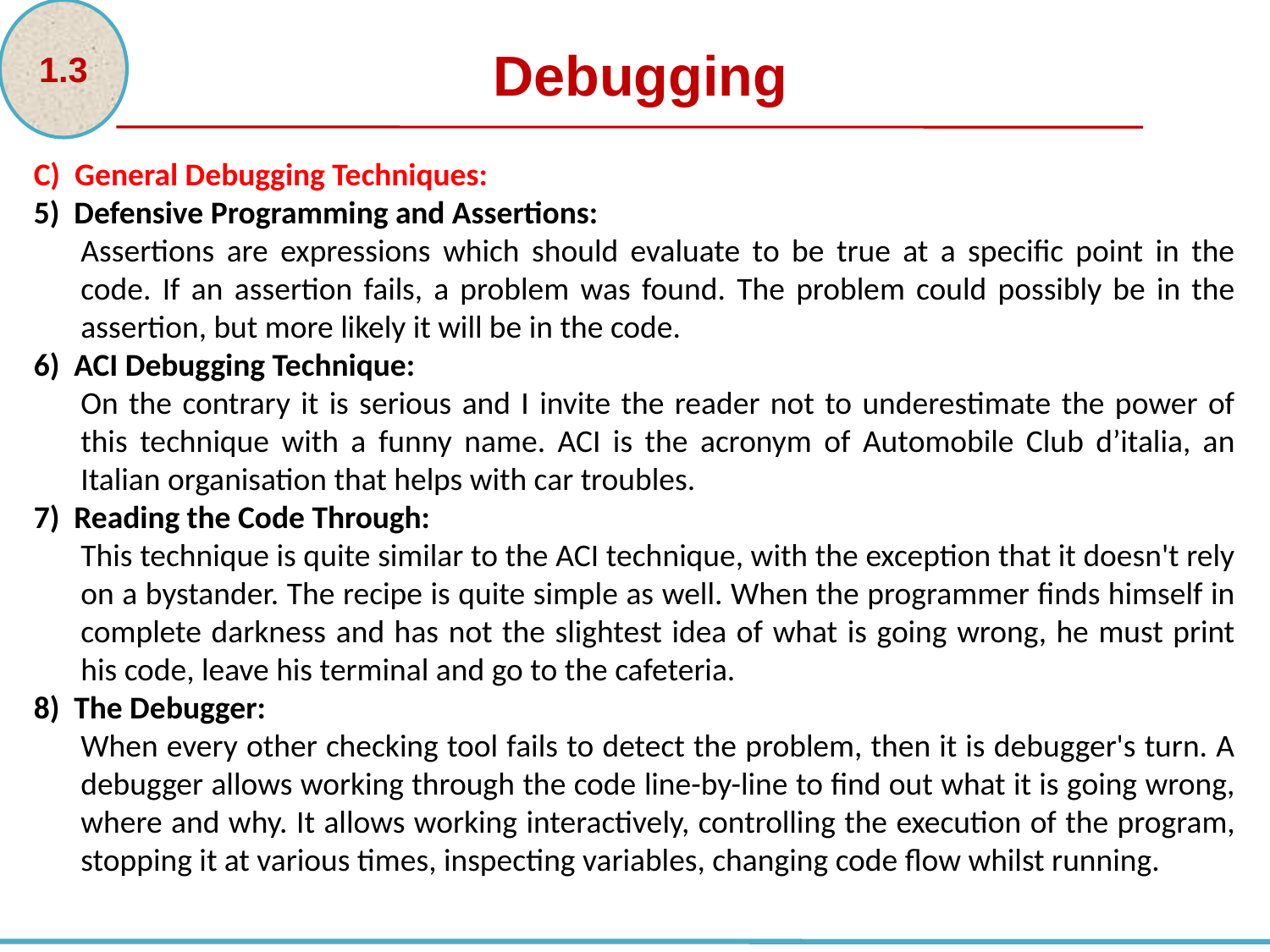

1.3
Debugging
C)  General Debugging Techniques:
5)  Defensive Programming and Assertions:
Assertions are expressions which should evaluate to be true at a specific point in the code. If an assertion fails, a problem was found. The problem could possibly be in the assertion, but more likely it will be in the code.
6)  ACI Debugging Technique:
On the contrary it is serious and I invite the reader not to underestimate the power of this technique with a funny name. ACI is the acronym of Automobile Club d’italia, an Italian organisation that helps with car troubles.
7)  Reading the Code Through:
This technique is quite similar to the ACI technique, with the exception that it doesn't rely on a bystander. The recipe is quite simple as well. When the programmer finds himself in complete darkness and has not the slightest idea of what is going wrong, he must print his code, leave his terminal and go to the cafeteria.
8)  The Debugger:
When every other checking tool fails to detect the problem, then it is debugger's turn. A debugger allows working through the code line-by-line to find out what it is going wrong, where and why. It allows working interactively, controlling the execution of the program, stopping it at various times, inspecting variables, changing code flow whilst running.